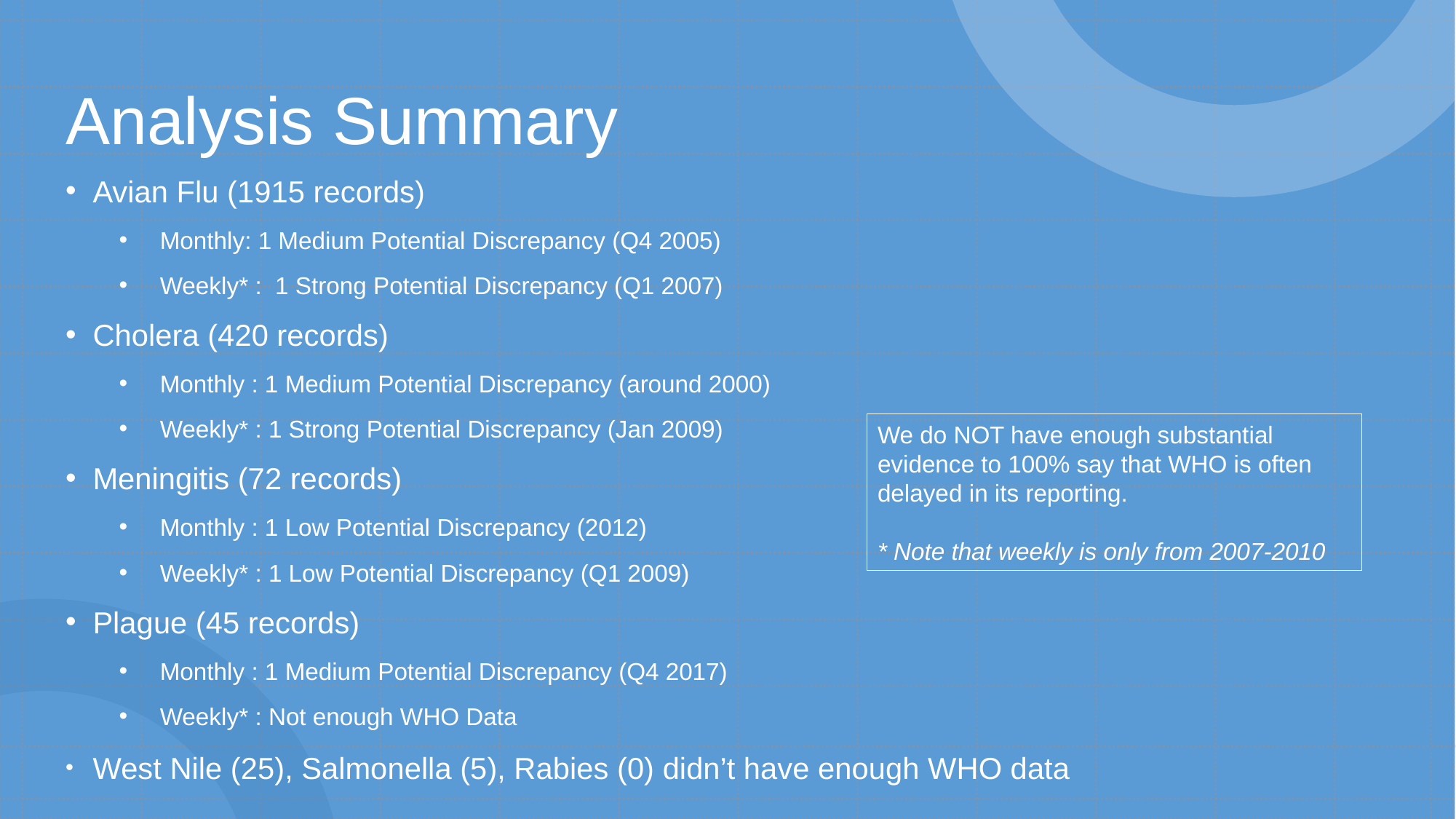

# Analysis Summary
Avian Flu (1915 records)
Monthly: 1 Medium Potential Discrepancy (Q4 2005)
Weekly* :  1 Strong Potential Discrepancy (Q1 2007)
Cholera (420 records)
Monthly : 1 Medium Potential Discrepancy (around 2000)
Weekly* : 1 Strong Potential Discrepancy (Jan 2009)
Meningitis (72 records)
Monthly : 1 Low Potential Discrepancy (2012)
Weekly* : 1 Low Potential Discrepancy (Q1 2009)
Plague (45 records)
Monthly : 1 Medium Potential Discrepancy (Q4 2017)
Weekly* : Not enough WHO Data
West Nile (25), Salmonella (5), Rabies (0) didn’t have enough WHO data
We do NOT have enough substantial evidence to 100% say that WHO is often delayed in its reporting.

* Note that weekly is only from 2007-2010